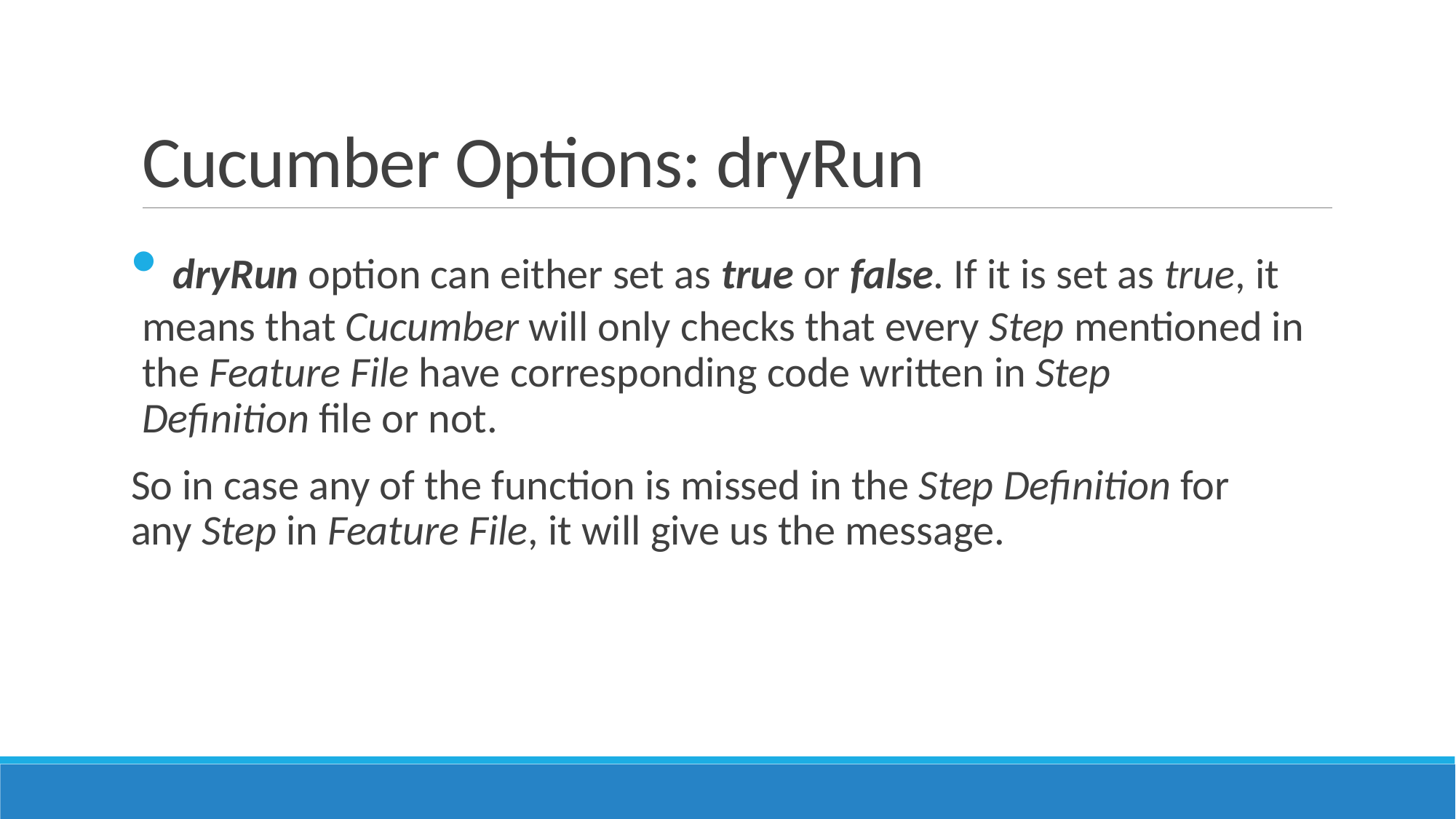

# Cucumber Options: dryRun
 dryRun option can either set as true or false. If it is set as true, it means that Cucumber will only checks that every Step mentioned in the Feature File have corresponding code written in Step Definition file or not.
So in case any of the function is missed in the Step Definition for any Step in Feature File, it will give us the message.